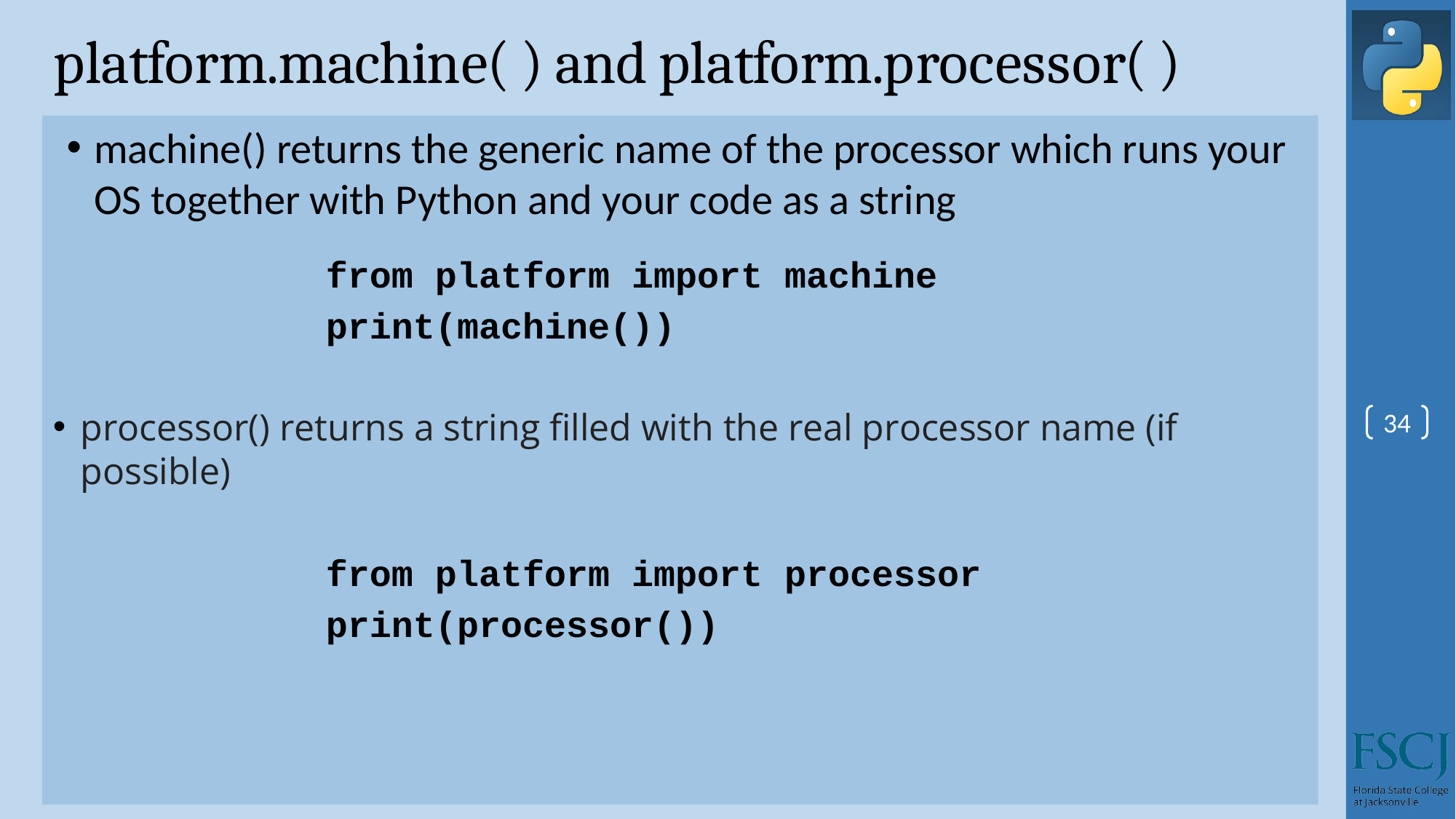

# platform.machine( ) and platform.processor( )
machine() returns the generic name of the processor which runs your OS together with Python and your code as a string

from platform import machine
print(machine())

processor() returns a string filled with the real processor name (if possible)

from platform import processor
print(processor())
34